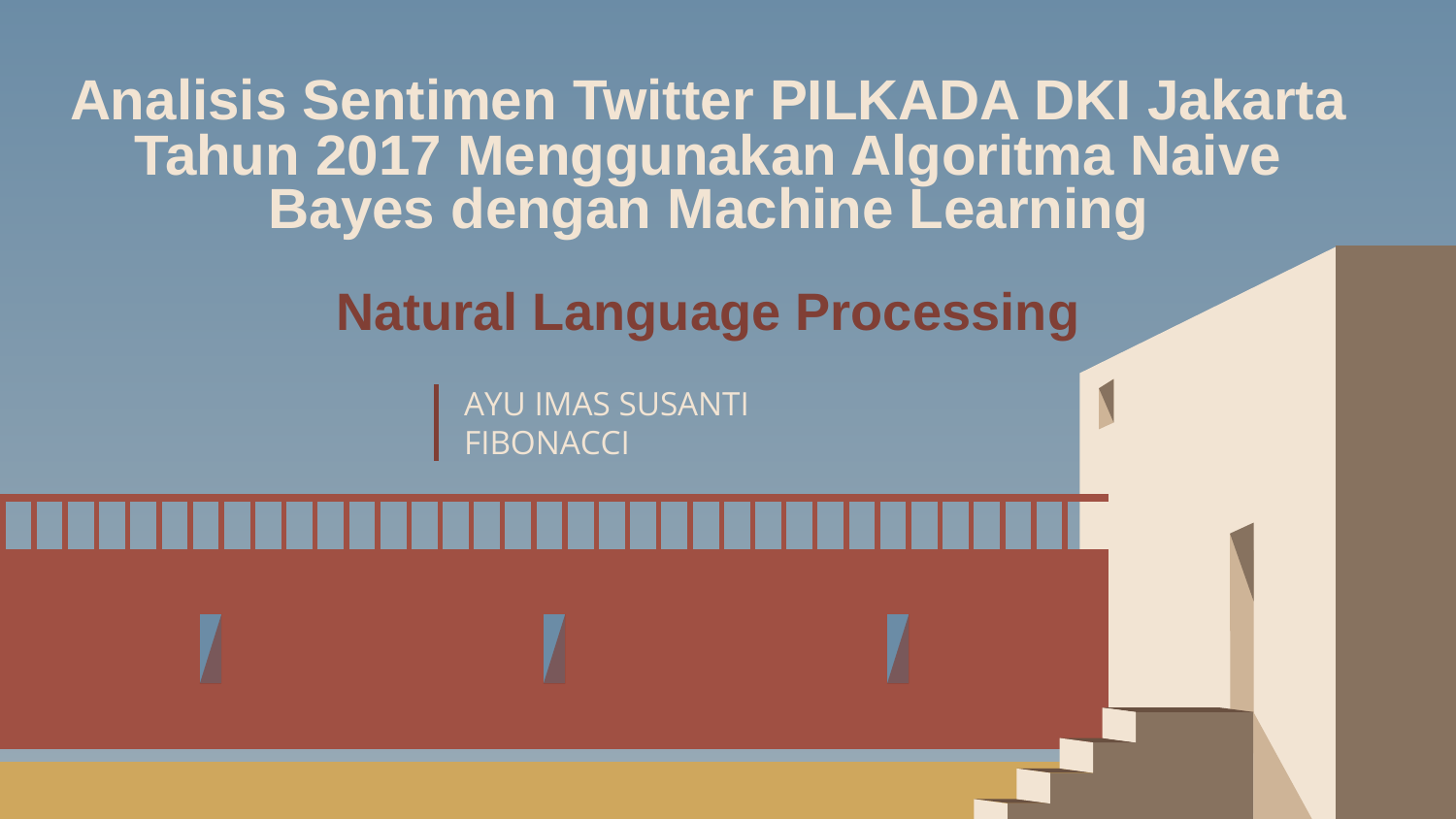

# Analisis Sentimen Twitter PILKADA DKI Jakarta Tahun 2017 Menggunakan Algoritma Naive Bayes dengan Machine Learning Natural Language Processing

AYU IMAS SUSANTI
FIBONACCI